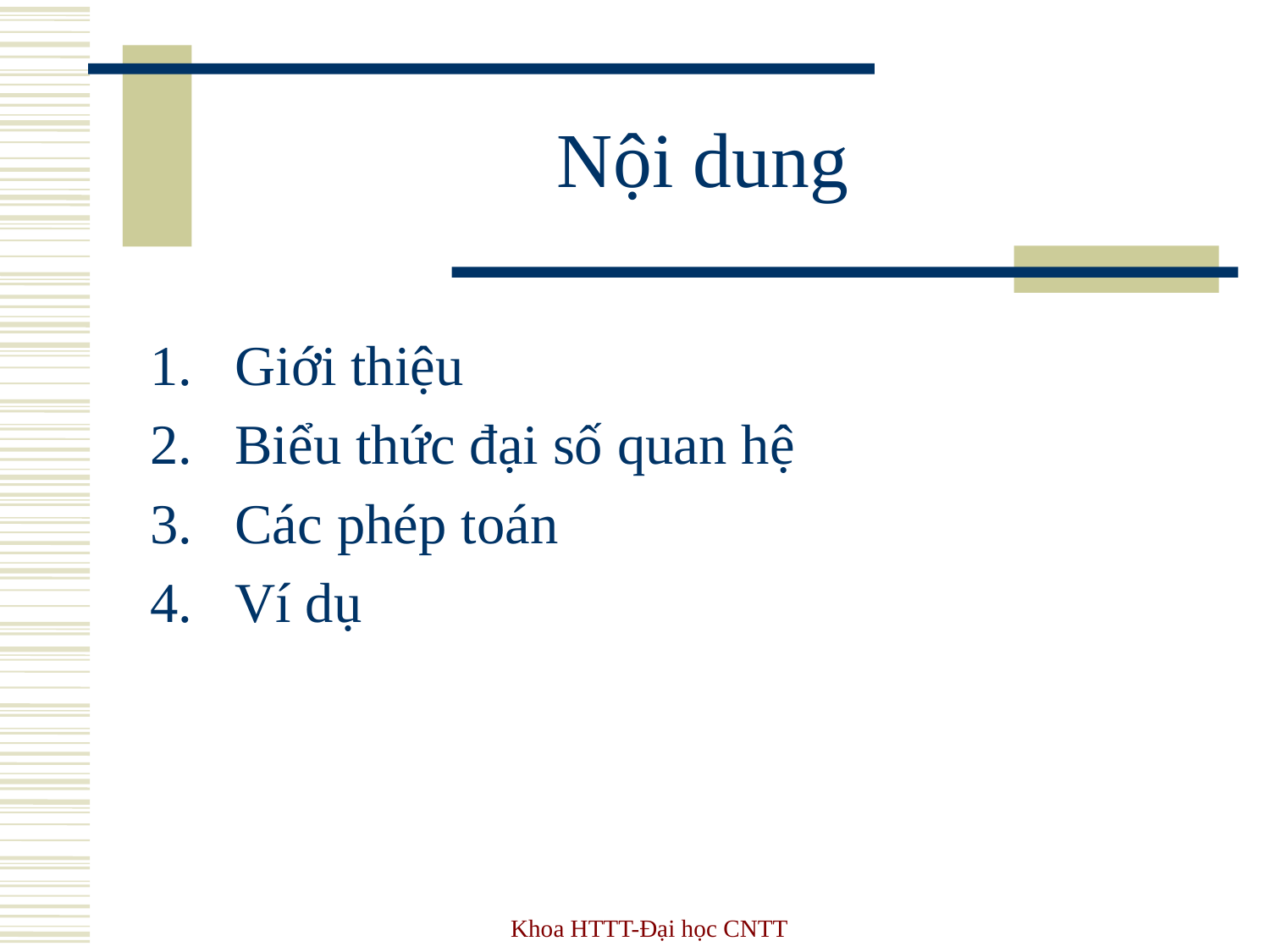

# Nội dung
Giới thiệu
Biểu thức đại số quan hệ
Các phép toán
Ví dụ

Khoa HTTT-Đại học CNTT
2